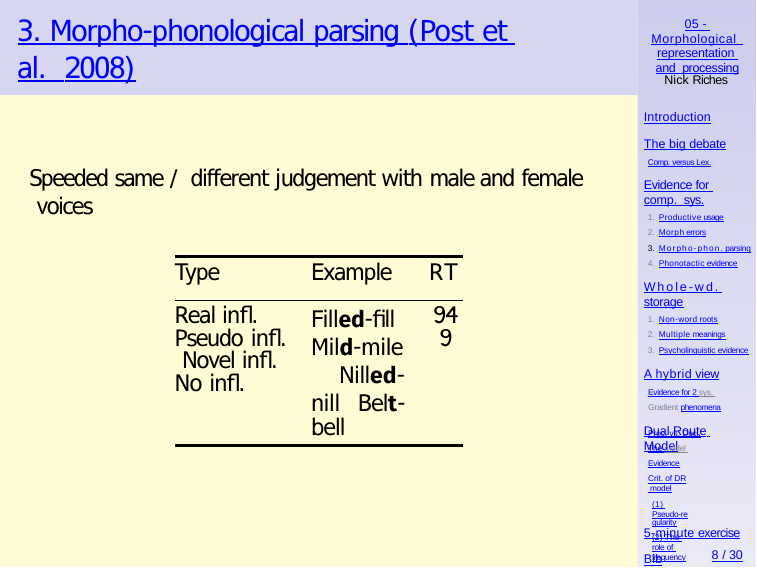

# 3. Morpho-phonological parsing (Post et al.  2008)
05 - Morphological  representation and  processing
Nick Riches
Introduction

The big debate
Comp. versus Lex.
Speeded same / different judgement with male and female  voices
Evidence for comp.  sys.
Productive usage
Morph errors
Morpho-phon. parsing
Phonotactic evidence
| Type | Example | RT |
| --- | --- | --- |
| Real infl. Pseudo infl. Novel infl. No infl. | Filled-fill Mild-mile Nilled-nill Belt-bell | 949 |
Whole-wd. storage
Non-word roots
Multiple meanings
Psycholinguistic evidence

A hybrid view
Evidence for 2 sys.  Gradient phenomena

Dual Route Model
Proc. vs. Decl.
The model  Evidence
Crit. of DR model
(1) Pseudo-regularity
(2) The role of frequency
5-minute exercise
8 / 30
Bib